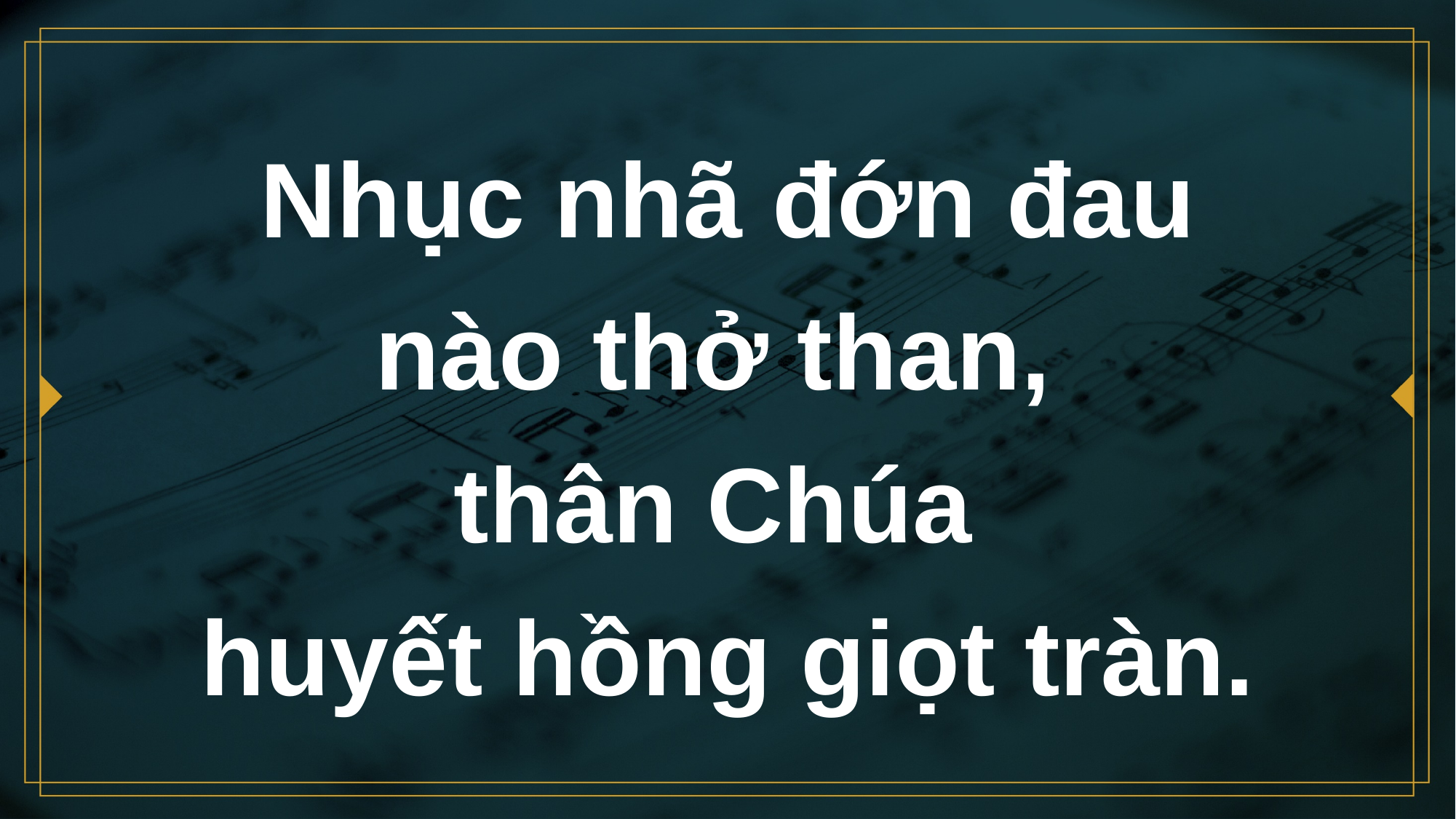

# Nhục nhã đớn đau nào thở than, thân Chúa huyết hồng giọt tràn.